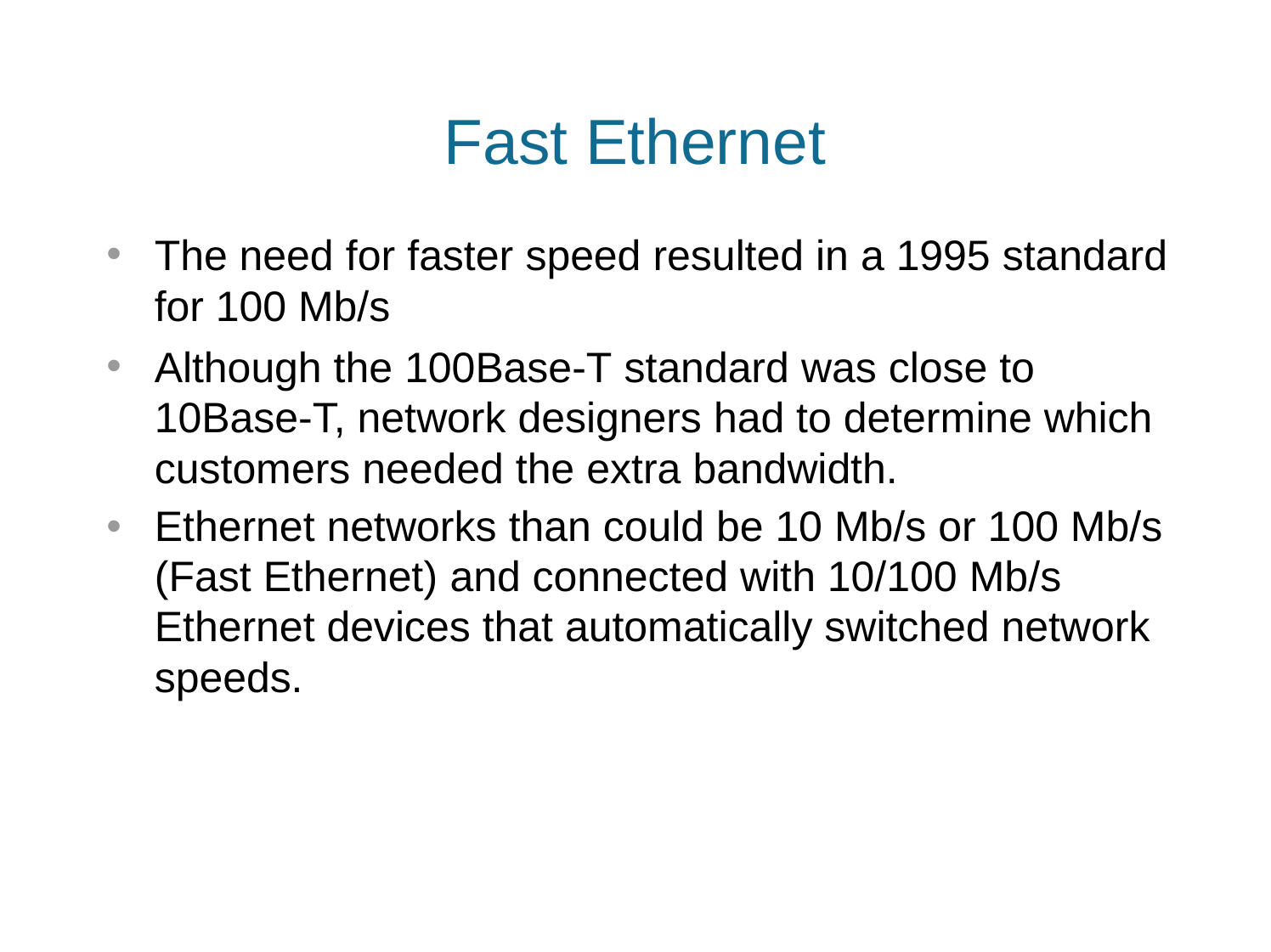

# Fast Ethernet
The need for faster speed resulted in a 1995 standard for 100 Mb/s

Although the 100Base-T standard was close to 10Base-T, network designers had to determine which customers needed the extra bandwidth.
Ethernet networks than could be 10 Mb/s or 100 Mb/s (Fast Ethernet) and connected with 10/100 Mb/s Ethernet devices that automatically switched network speeds.